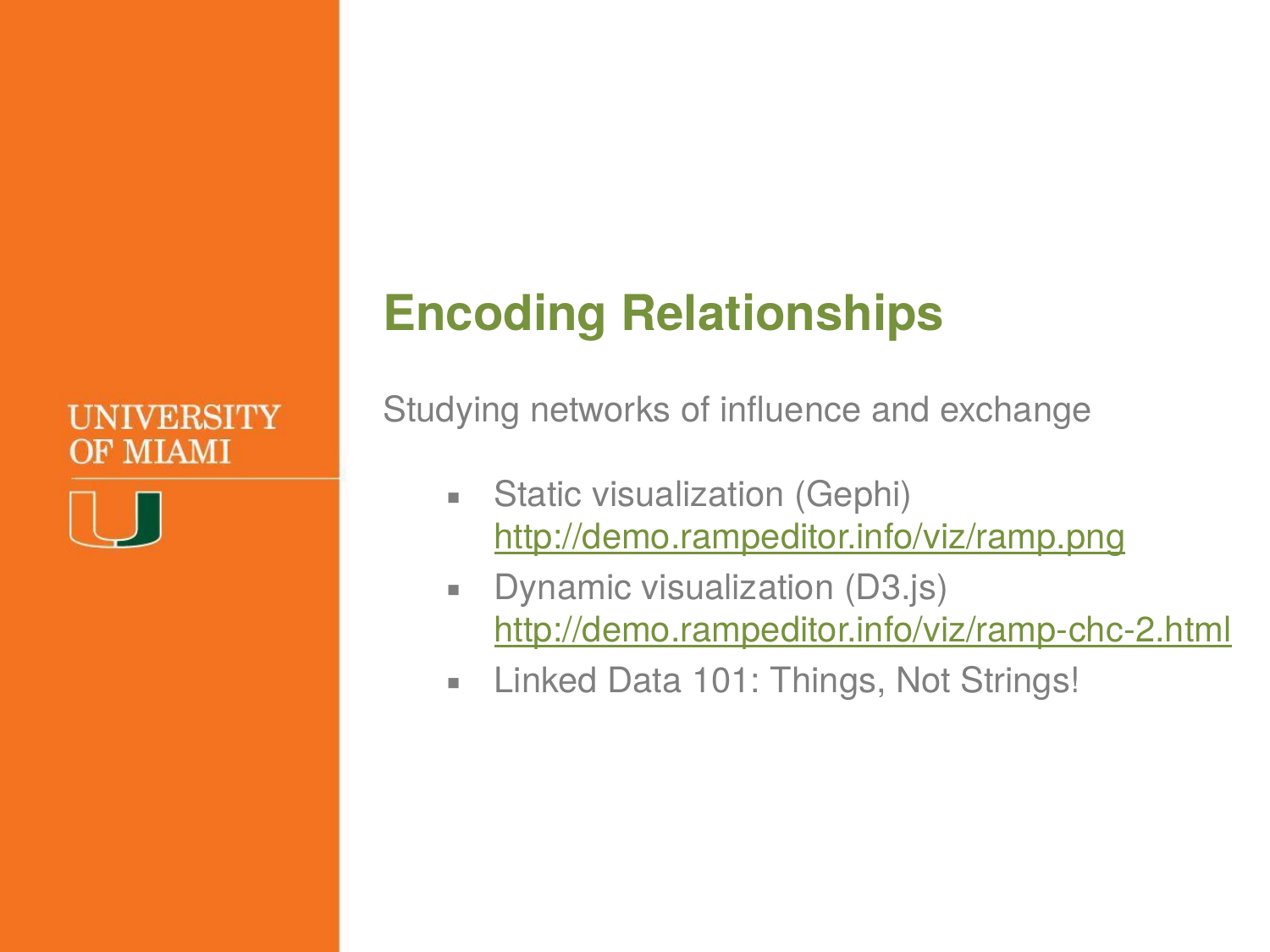

Encoding Relationships

Studying networks of influence and exchange

Static visualization (Gephi) http://demo.rampeditor.info/viz/ramp.png
Dynamic visualization (D3.js) http://demo.rampeditor.info/viz/ramp-chc-2.html
Linked Data 101: Things, Not Strings!